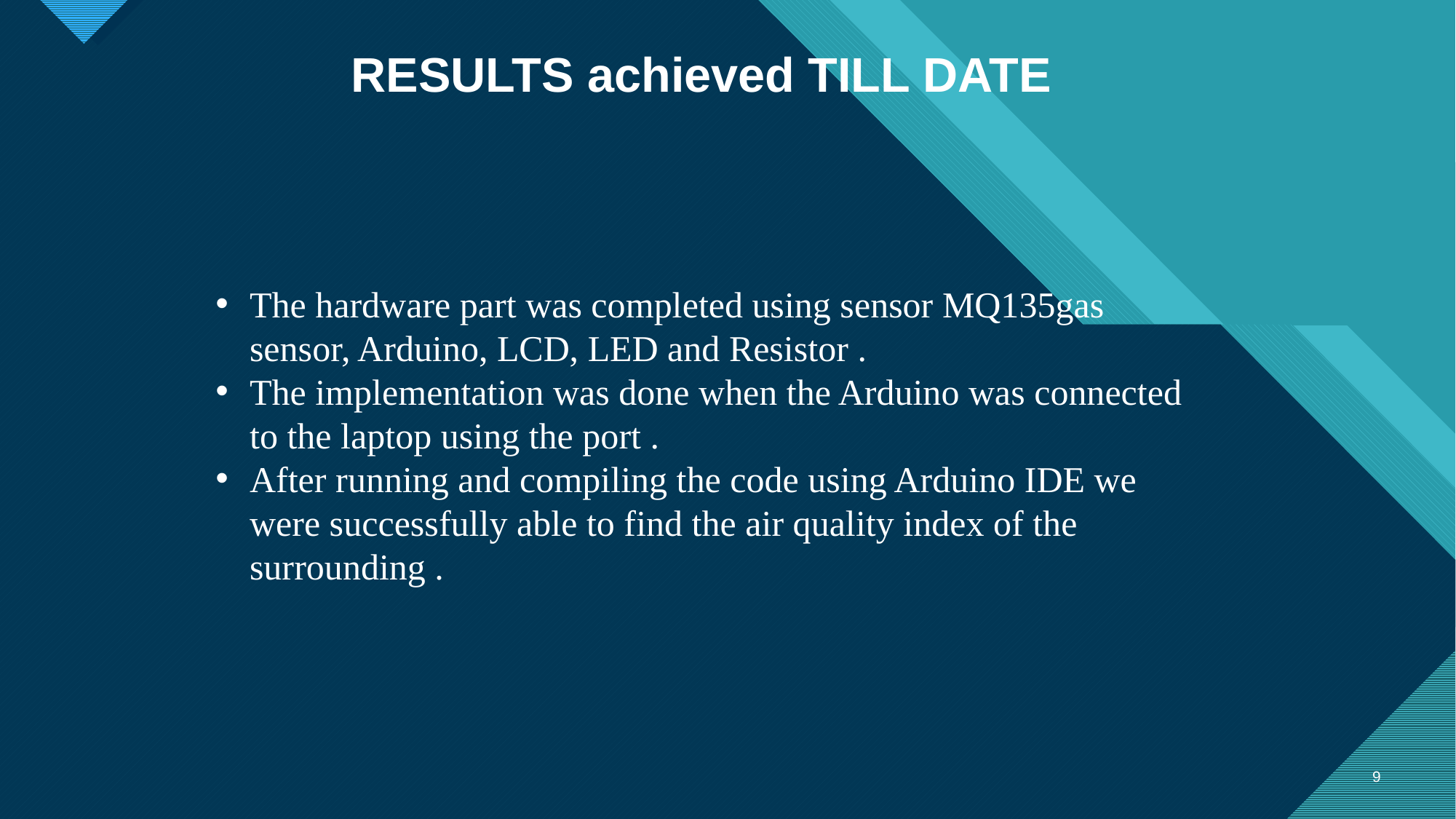

RESULTS achieved TILL DATE
The hardware part was completed using sensor MQ135gas sensor, Arduino, LCD, LED and Resistor .
The implementation was done when the Arduino was connected to the laptop using the port .
After running and compiling the code using Arduino IDE we were successfully able to find the air quality index of the surrounding .
9